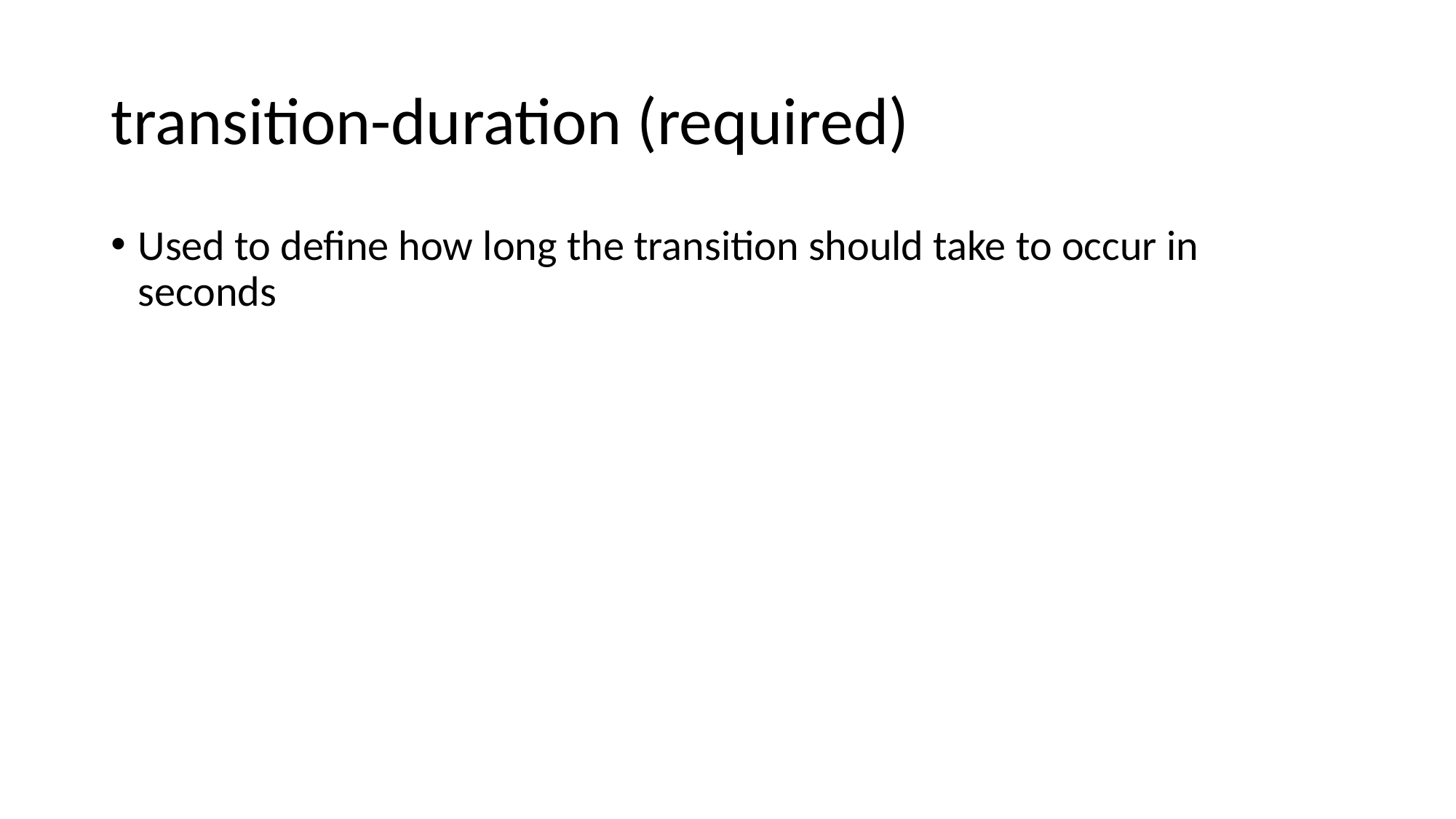

# transition-duration (required)
Used to define how long the transition should take to occur in seconds